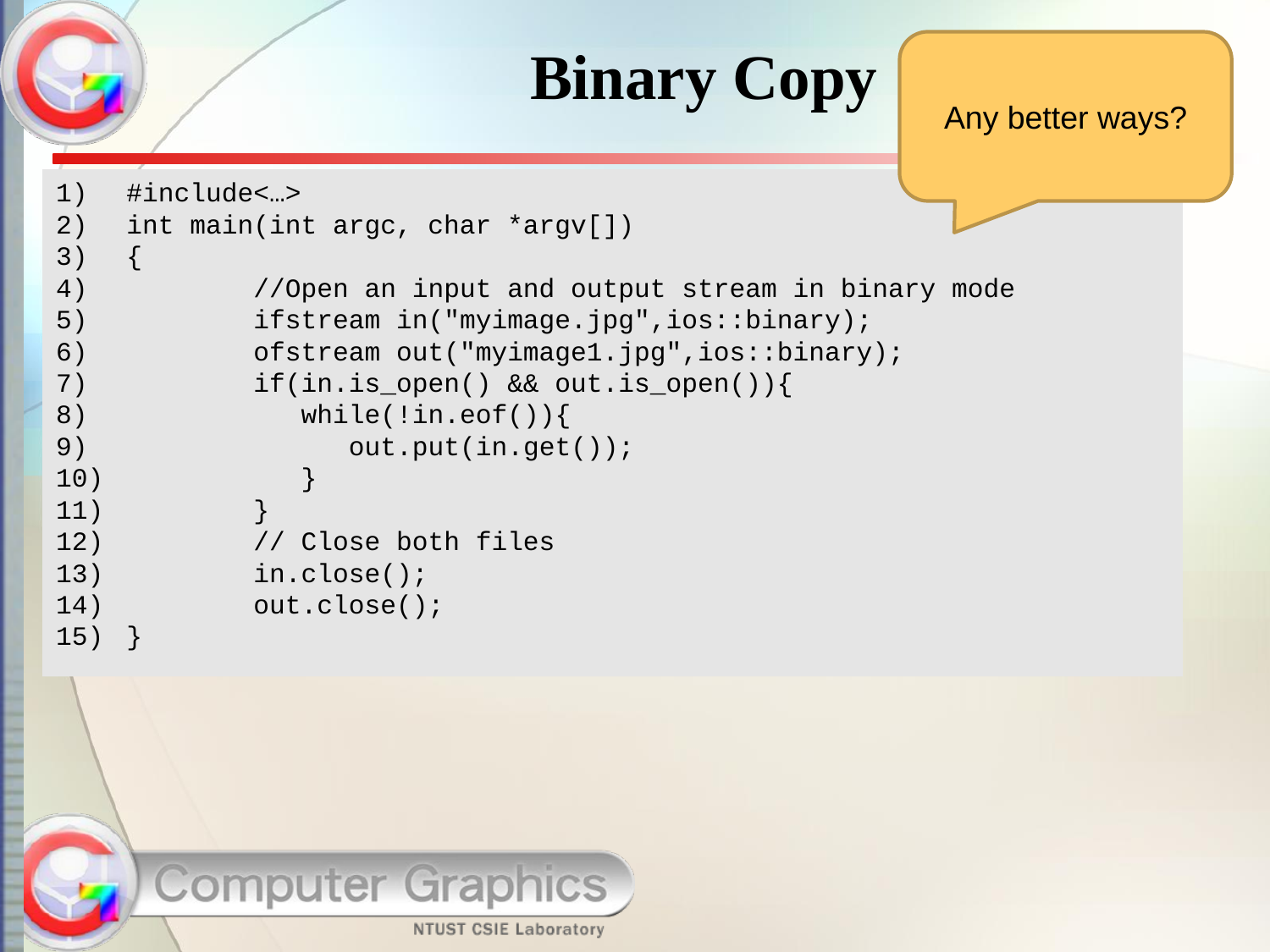

Binary Copy
Any better ways?
#include<…>
int main(int argc, char *argv[])
{
	//Open an input and output stream in binary mode
	ifstream in("myimage.jpg",ios::binary);
	ofstream out("myimage1.jpg",ios::binary);
	if(in.is_open() && out.is_open()){
	   while(!in.eof()){
	      out.put(in.get());
	   }
	}
	// Close both files
	in.close();
	out.close();
}